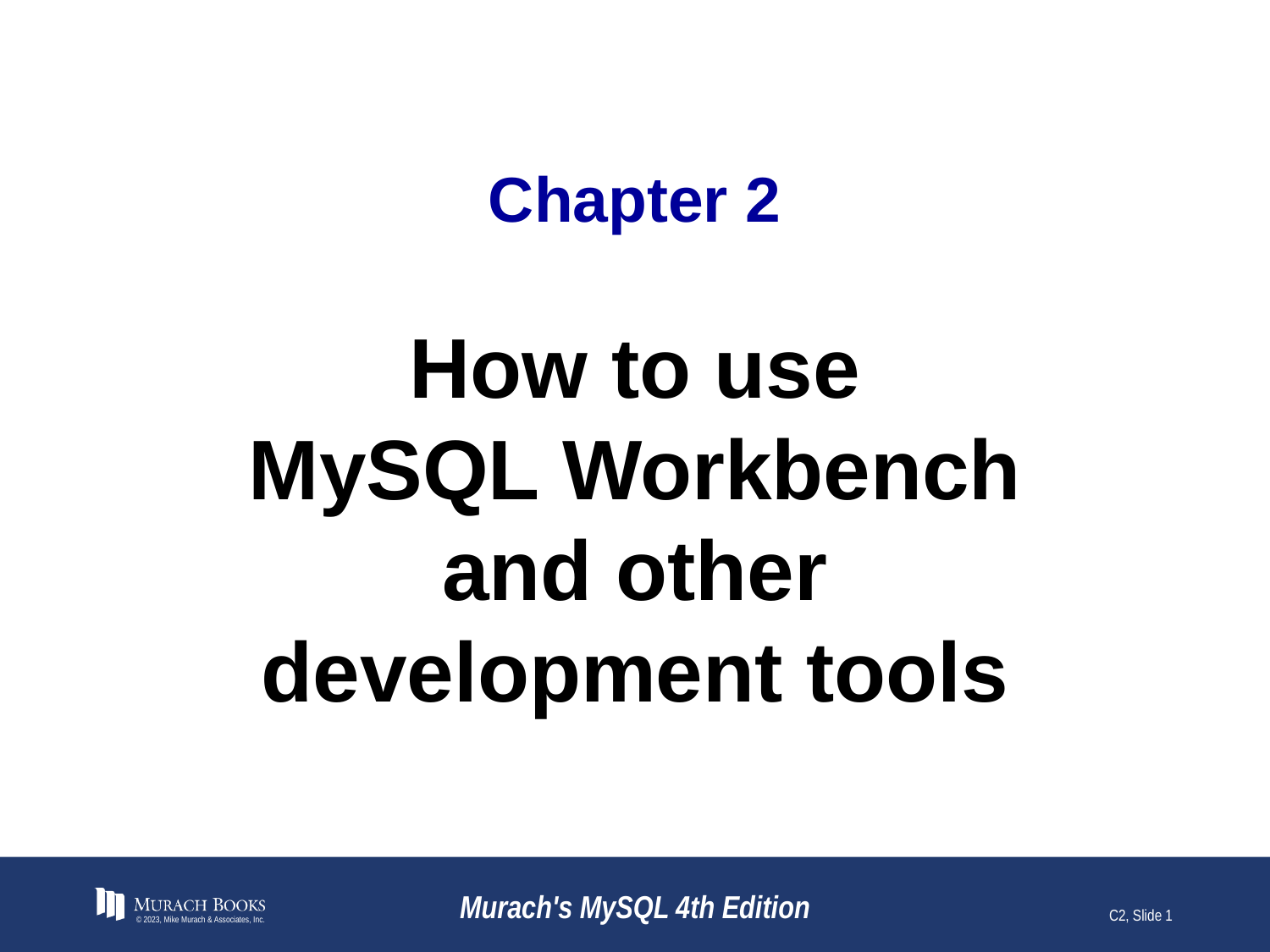

# Chapter 2
How to use
MySQL Workbench
and other
development tools
© 2023, Mike Murach & Associates, Inc.
Murach's MySQL 4th Edition

C2, Slide 1